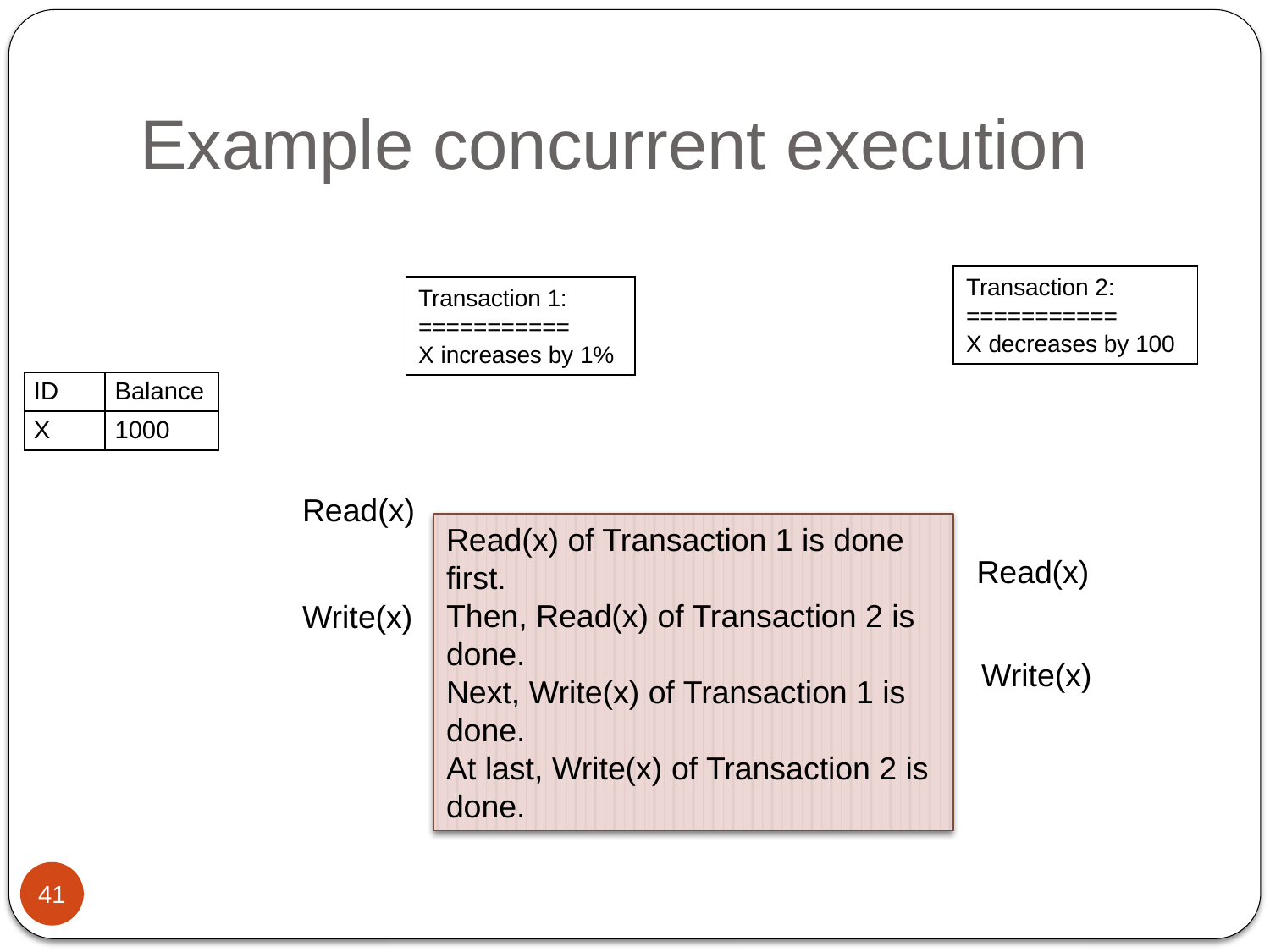

# Example concurrent execution

Transaction 2:
===========
X decreases by 100
Transaction 1:
===========
X increases by 1%
| ID | Balance |
| --- | --- |
| X | 1000 |
Read(x)
Read(x) of Transaction 1 is done first.
Then, Read(x) of Transaction 2 is done.
Next, Write(x) of Transaction 1 is done.
At last, Write(x) of Transaction 2 is done.
Read(x)
Write(x)
Write(x)
41